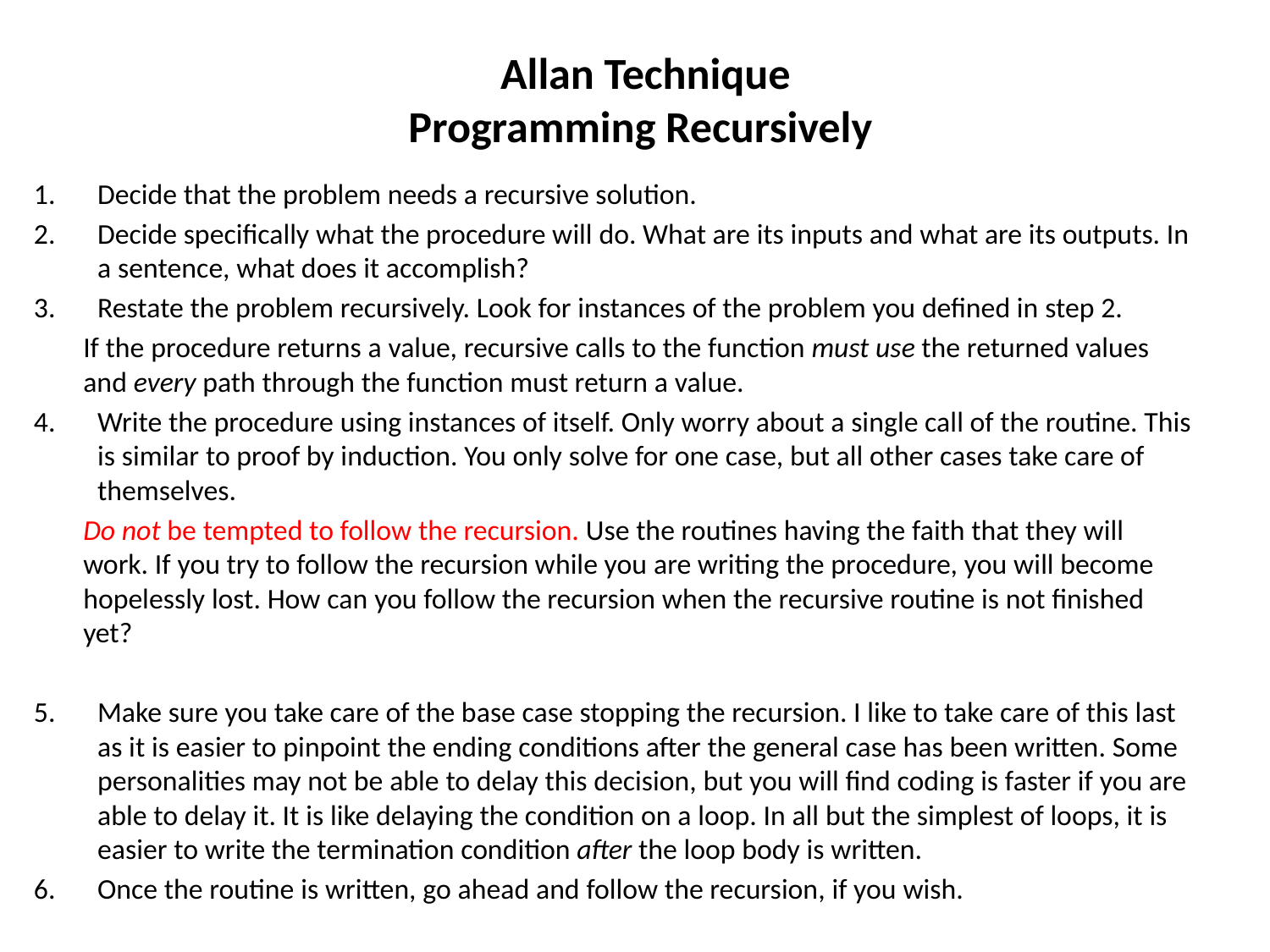

# Allan Technique Programming Recursively
Decide that the problem needs a recursive solution.
Decide specifically what the procedure will do. What are its inputs and what are its outputs. In a sentence, what does it accomplish?
Restate the problem recursively. Look for instances of the problem you defined in step 2.
If the procedure returns a value, recursive calls to the function must use the returned values and every path through the function must return a value.
Write the procedure using instances of itself. Only worry about a single call of the routine. This is similar to proof by induction. You only solve for one case, but all other cases take care of themselves.
Do not be tempted to follow the recursion. Use the routines having the faith that they will work. If you try to follow the recursion while you are writing the procedure, you will become hopelessly lost. How can you follow the recursion when the recursive routine is not finished yet?

Make sure you take care of the base case stopping the recursion. I like to take care of this last as it is easier to pinpoint the ending conditions after the general case has been written. Some personalities may not be able to delay this decision, but you will find coding is faster if you are able to delay it. It is like delaying the condition on a loop. In all but the simplest of loops, it is easier to write the termination condition after the loop body is written.
Once the routine is written, go ahead and follow the recursion, if you wish.